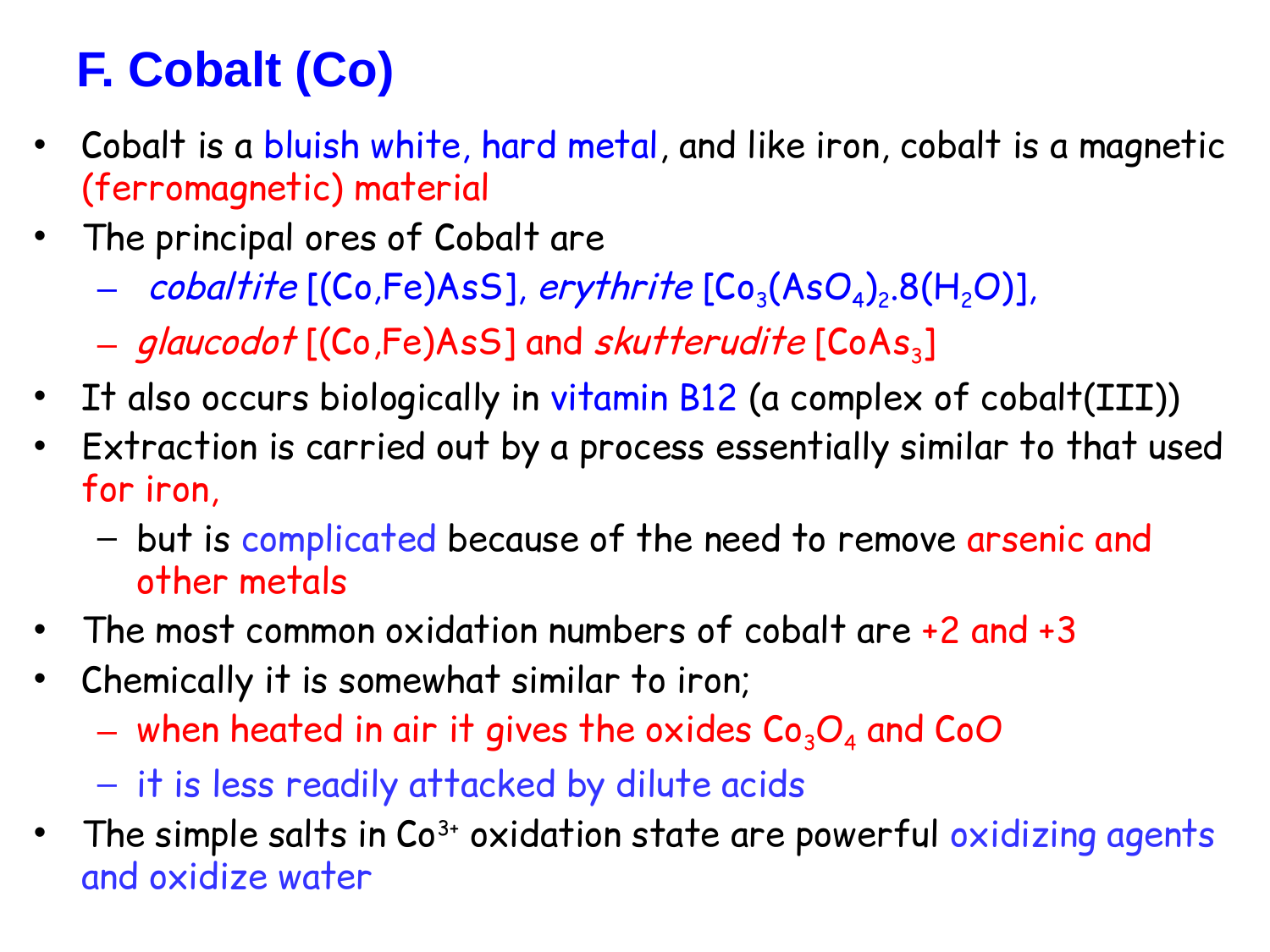

# F. Cobalt (Co)
Cobalt is a bluish white, hard metal, and like iron, cobalt is a magnetic (ferromagnetic) material
The principal ores of Cobalt are
 cobaltite [(Co,Fe)AsS], erythrite [Co3(AsO4)2.8(H2O)],
glaucodot [(Co,Fe)AsS] and skutterudite [CoAs3]
It also occurs biologically in vitamin B12 (a complex of cobalt(III))
Extraction is carried out by a process essentially similar to that used for iron,
but is complicated because of the need to remove arsenic and other metals
The most common oxidation numbers of cobalt are +2 and +3
Chemically it is somewhat similar to iron;
when heated in air it gives the oxides Co3O4 and CoO
it is less readily attacked by dilute acids
The simple salts in Co3+ oxidation state are powerful oxidizing agents and oxidize water